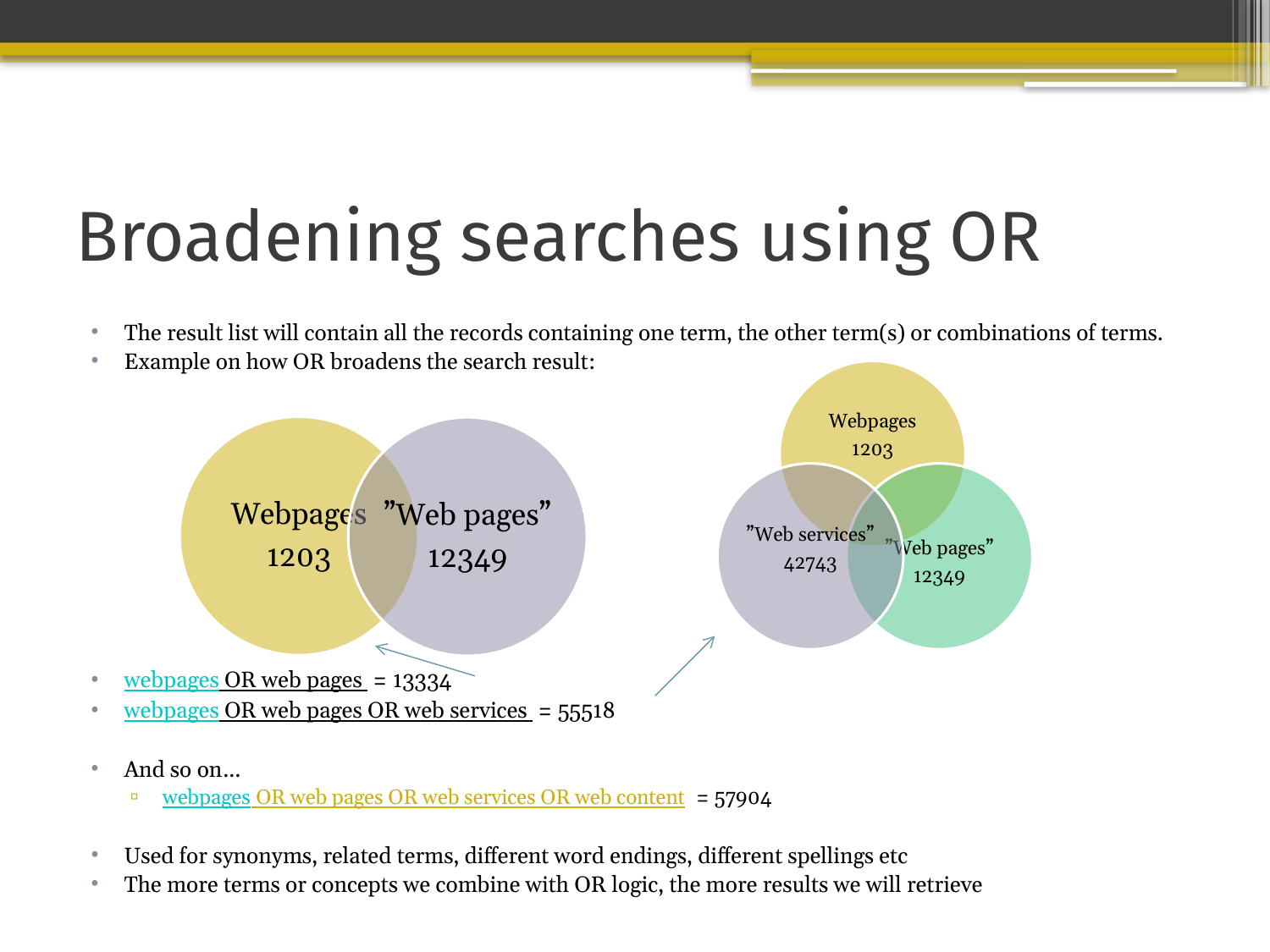

# Broadening searches using OR
The result list will contain all the records containing one term, the other term(s) or combinations of terms.
Example on how OR broadens the search result:

webpages OR web pages  = 13334
webpages OR web pages OR web services  = 55518

And so on…
webpages OR web pages OR web services OR web content = 57904

Used for synonyms, related terms, different word endings, different spellings etc
The more terms or concepts we combine with OR logic, the more results we will retrieve

Webpages
1203
”Web pages”
12349
”Web services”
42743

Webpages
1203
”Web pages”
12349